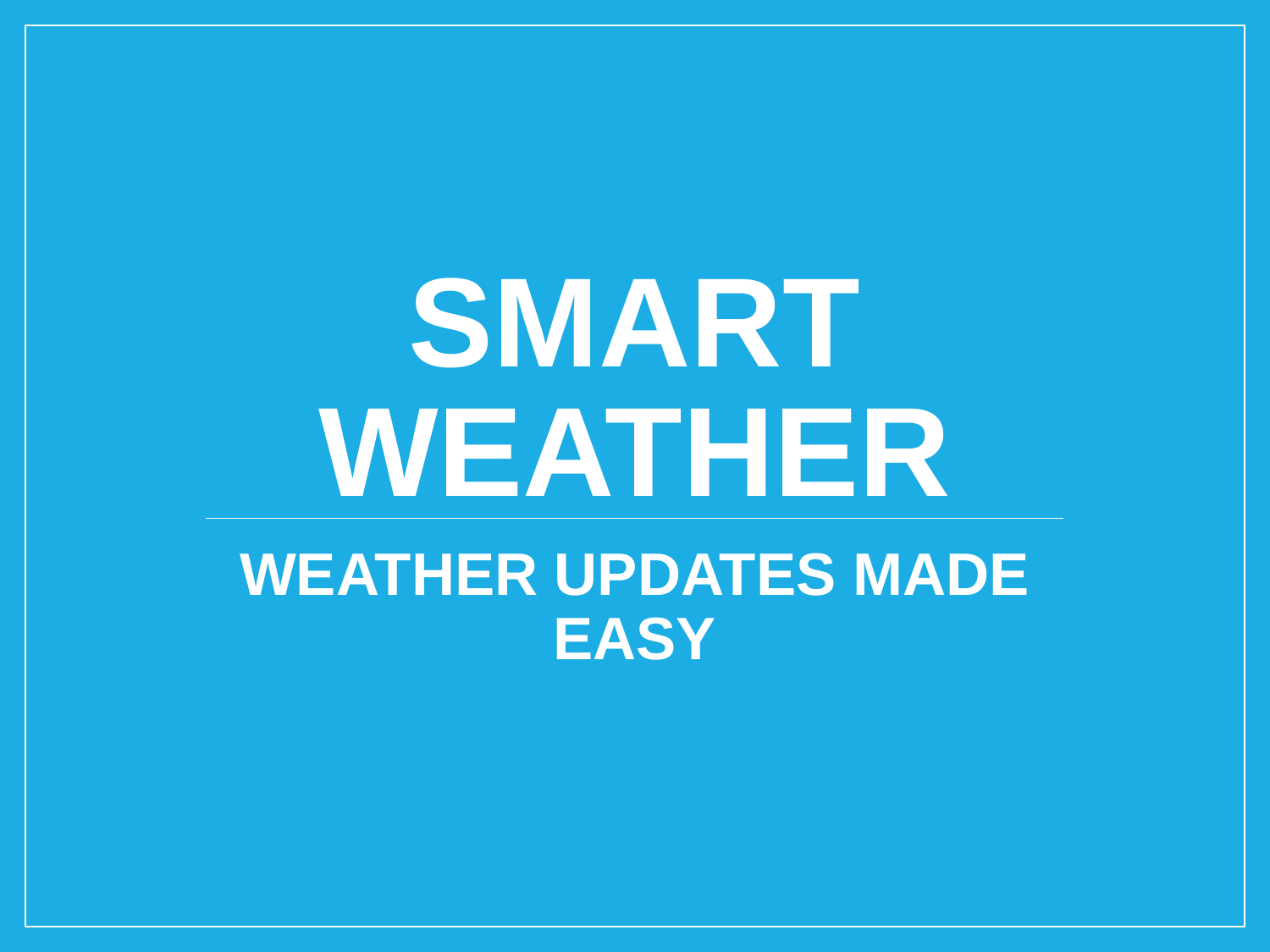

# SMART WEATHER
WEATHER UPDATES MADE EASY